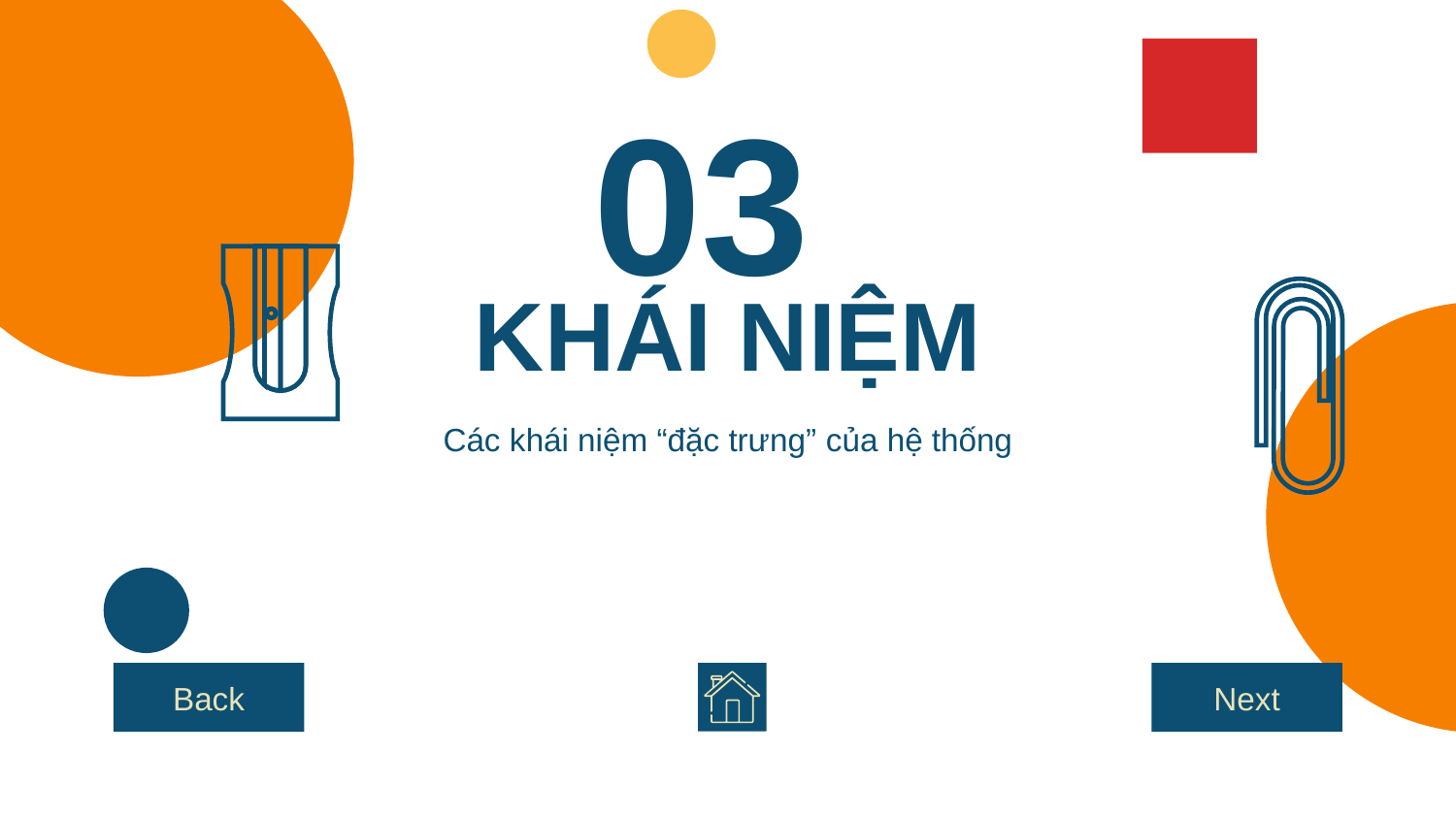

03

# KHÁI NIỆM

Các khái niệm “đặc trưng” của hệ thống

Back

Next